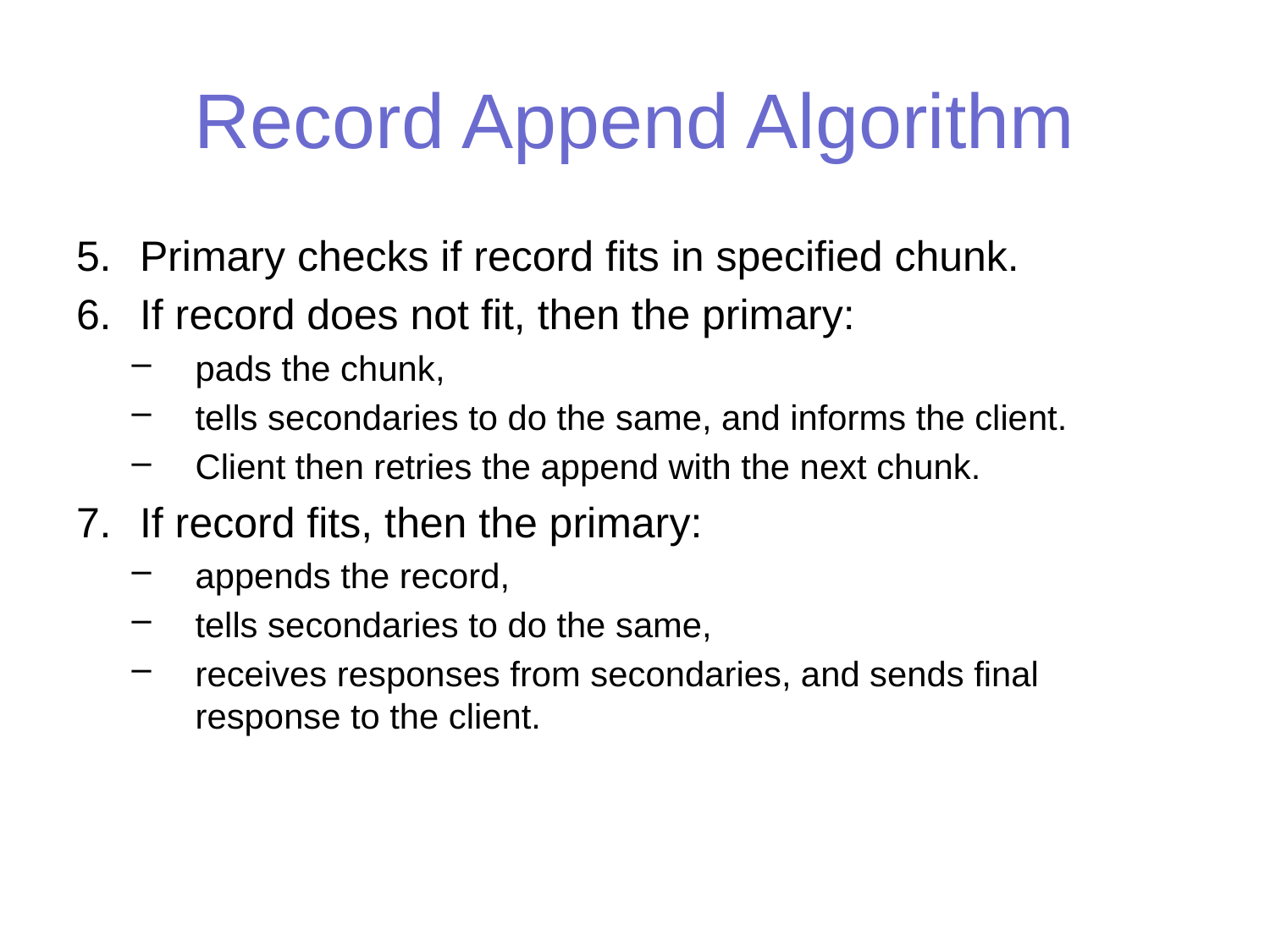

# Record Append Algorithm
Primary checks if record fits in specified chunk.
If record does not fit, then the primary:
pads the chunk,
tells secondaries to do the same, and informs the client.
Client then retries the append with the next chunk.
If record fits, then the primary:
appends the record,
tells secondaries to do the same,
receives responses from secondaries, and sends final response to the client.